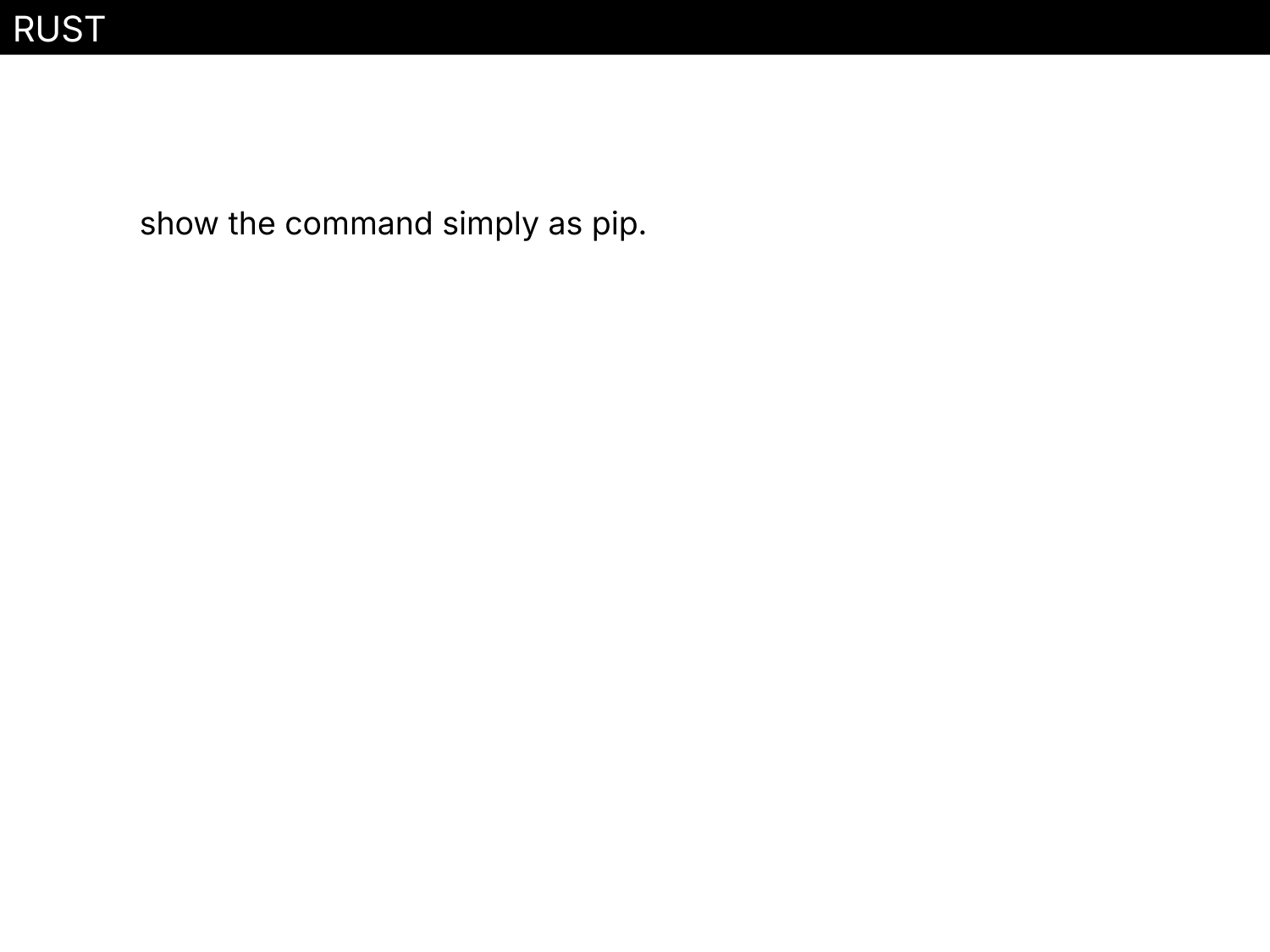

RUST

show the command simply as pip.